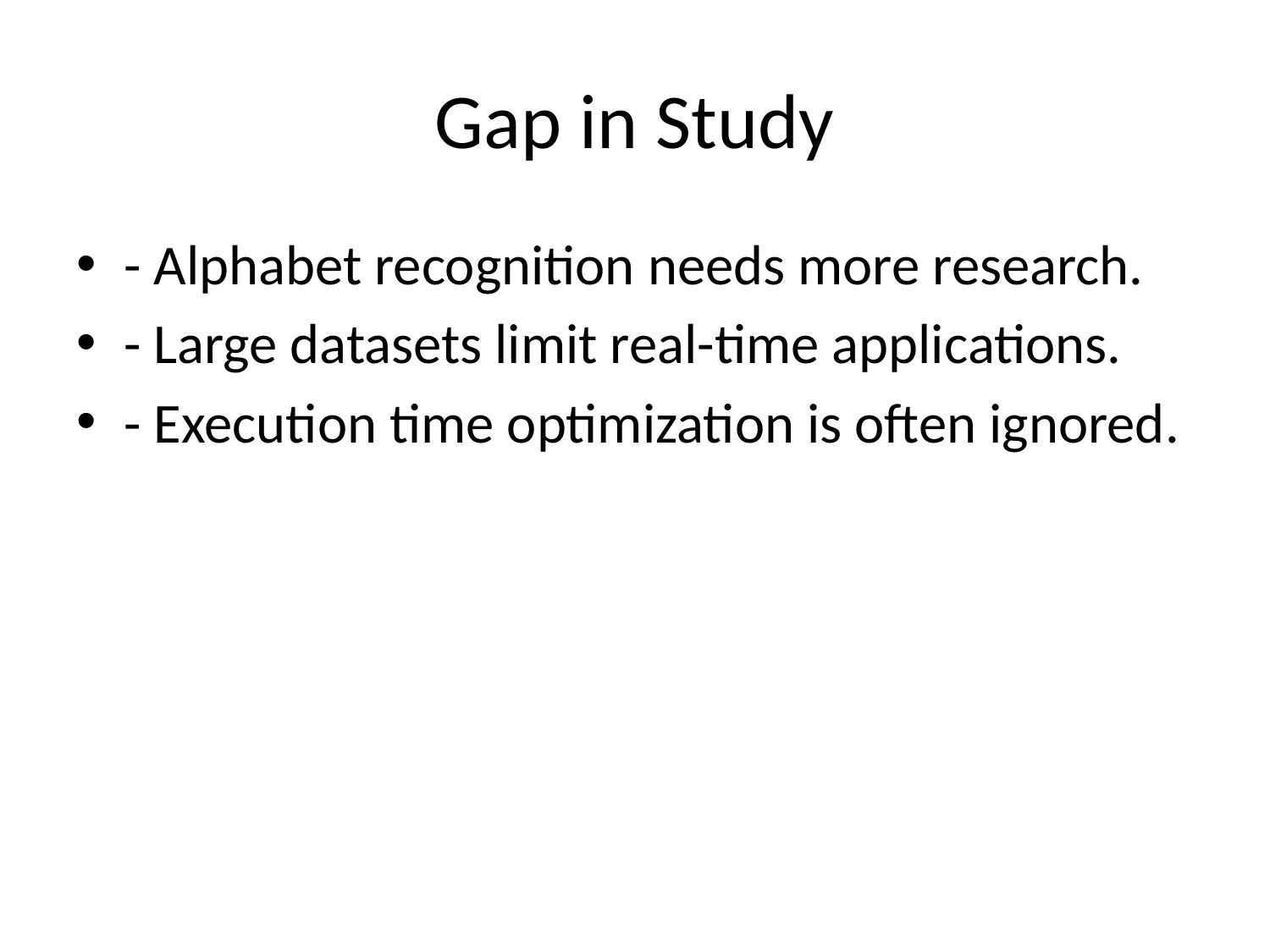

# Gap in Study
- Alphabet recognition needs more research.
- Large datasets limit real-time applications.
- Execution time optimization is often ignored.